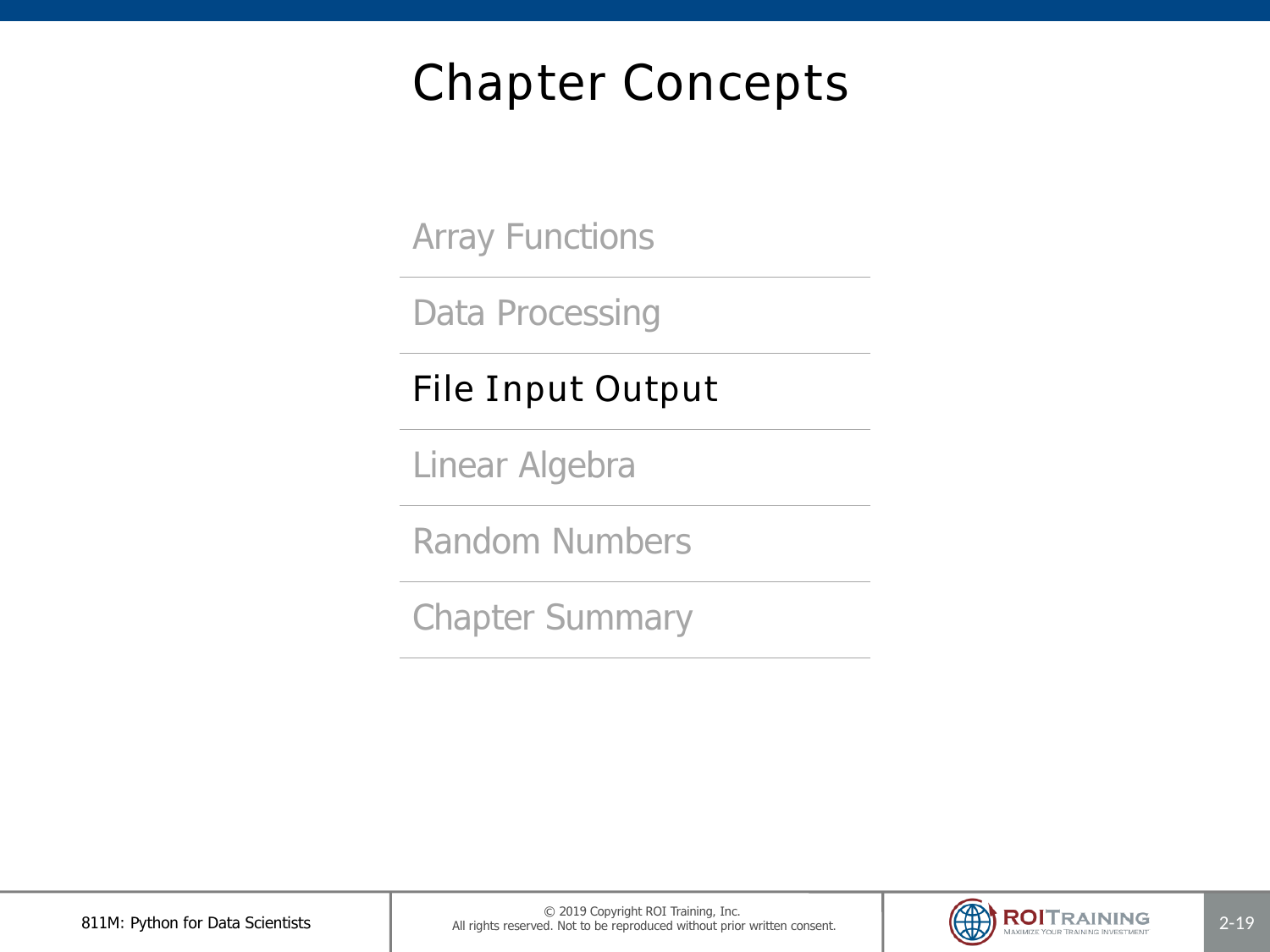

# Chapter Concepts
| Array Functions |
| --- |
| Data Processing |
| File Input Output |
| Linear Algebra |
| Random Numbers |
| Chapter Summary |